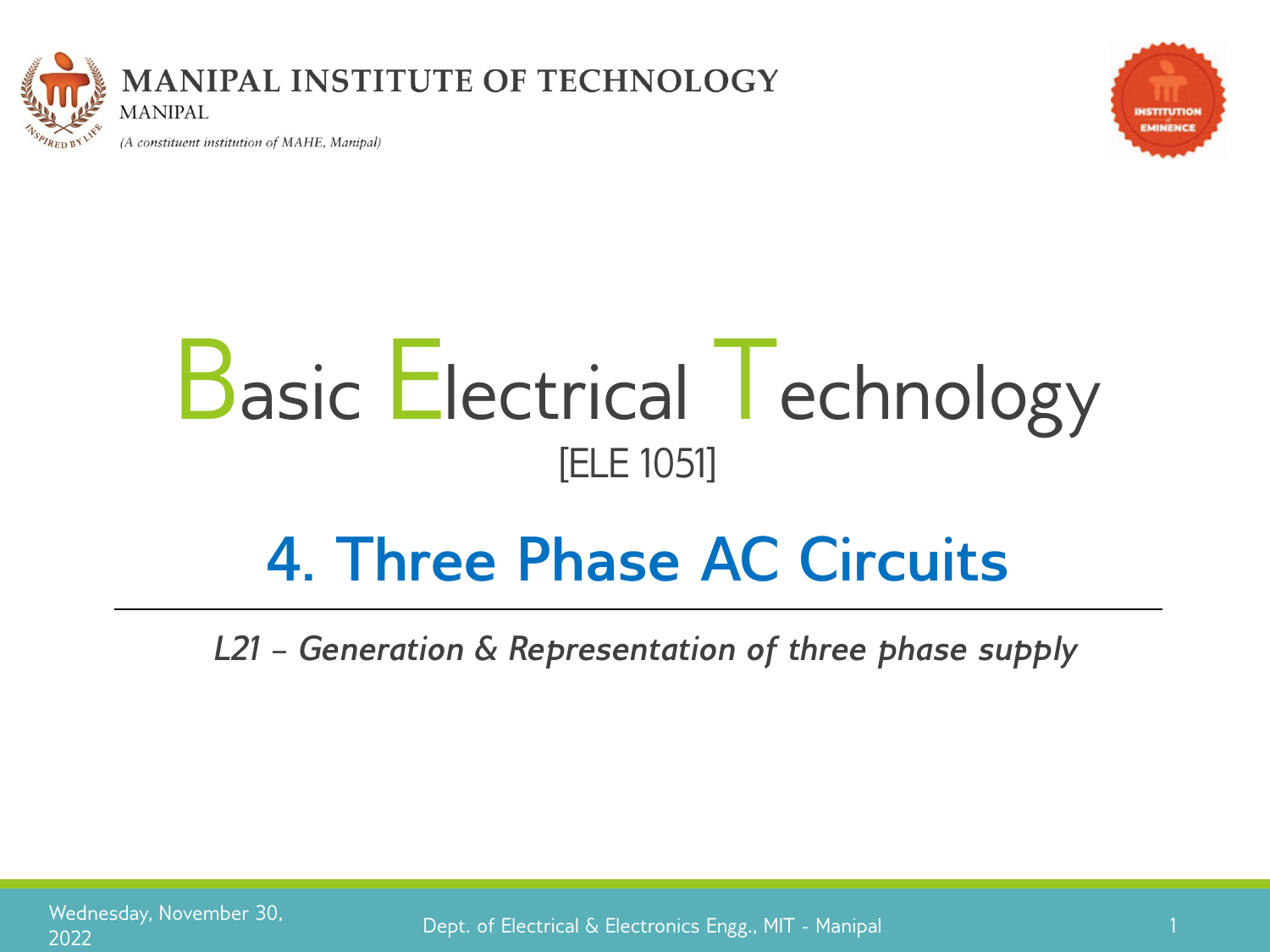

# Basic Electrical Technology [ELE 1051] 4. Three Phase AC Circuits
L21 – Generation & Representation of three phase supply